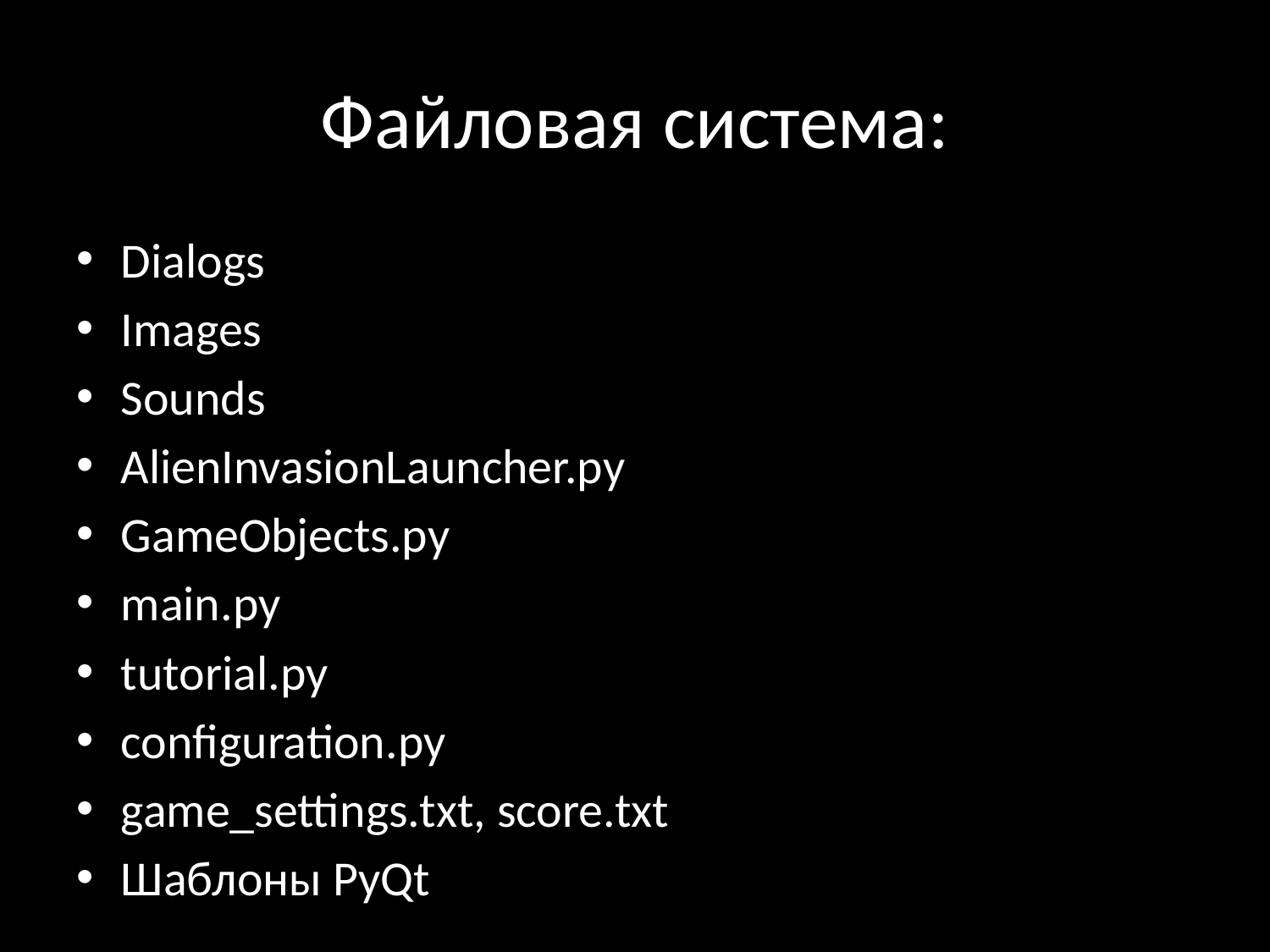

# Файловая система:
Dialogs
Images
Sounds
AlienInvasionLauncher.py
GameObjects.py
main.py
tutorial.py
configuration.py
game_settings.txt, score.txt
Шаблоны PyQt